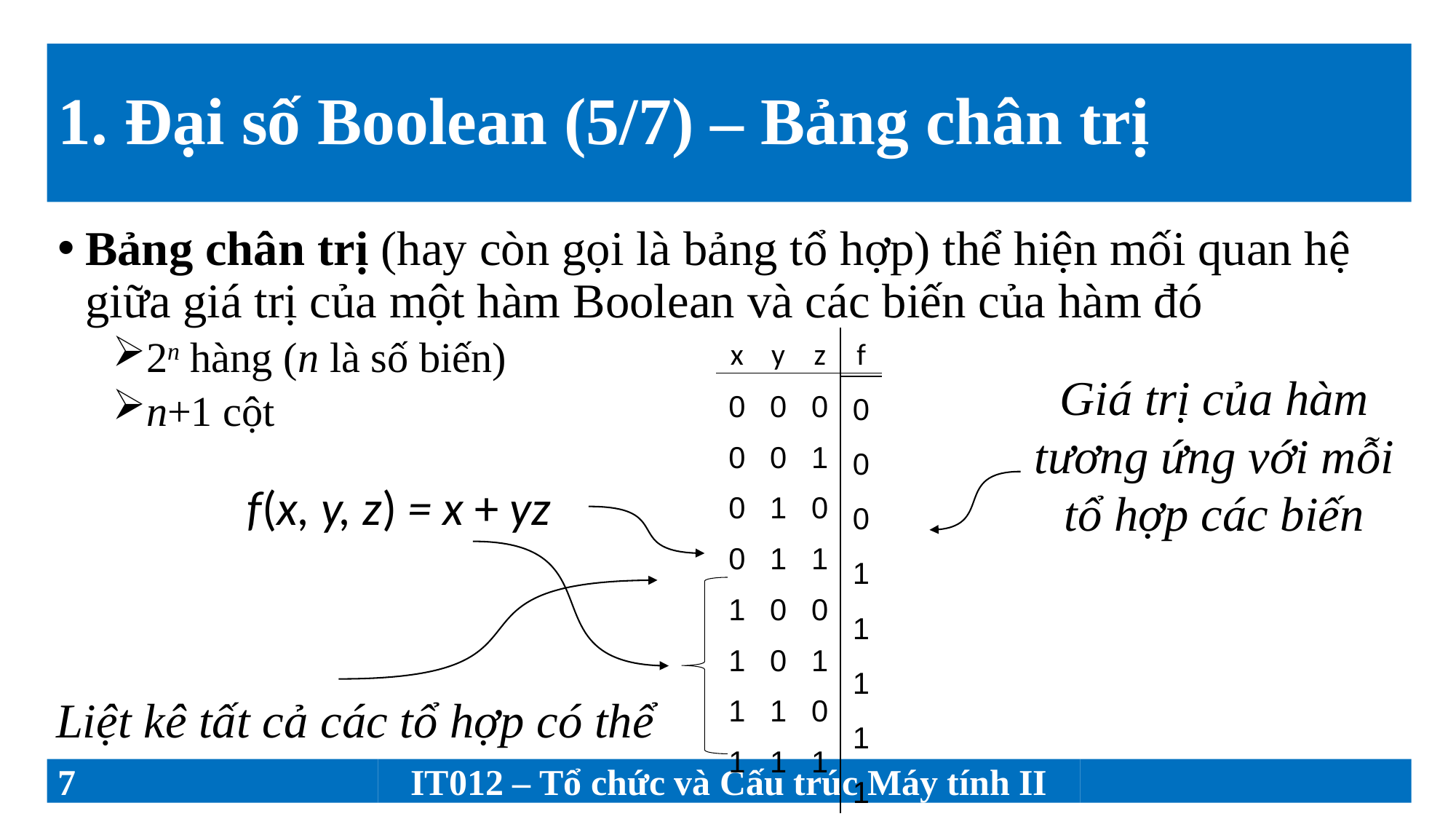

# 1. Đại số Boolean (5/7) – Bảng chân trị
Bảng chân trị (hay còn gọi là bảng tổ hợp) thể hiện mối quan hệ giữa giá trị của một hàm Boolean và các biến của hàm đó
2n hàng (n là số biến)
n+1 cột

| x | y | z | f |
| --- | --- | --- | --- |
| 0 | 0 | 0 |  |
| 0 | 0 | 1 |  |
| 0 | 1 | 0 |  |
| 0 | 1 | 1 |  |
| 1 | 0 | 0 |  |
| 1 | 0 | 1 |  |
| 1 | 1 | 0 |  |
| 1 | 1 | 1 |  |
Giá trị của hàm tương ứng với mỗi tổ hợp các biến
| 0 |
| --- |
| 0 |
| 0 |
| 1 |
| 1 |
| 1 |
| 1 |
| 1 |
f(x, y, z) = x + yz

Liệt kê tất cả các tổ hợp có thể
7